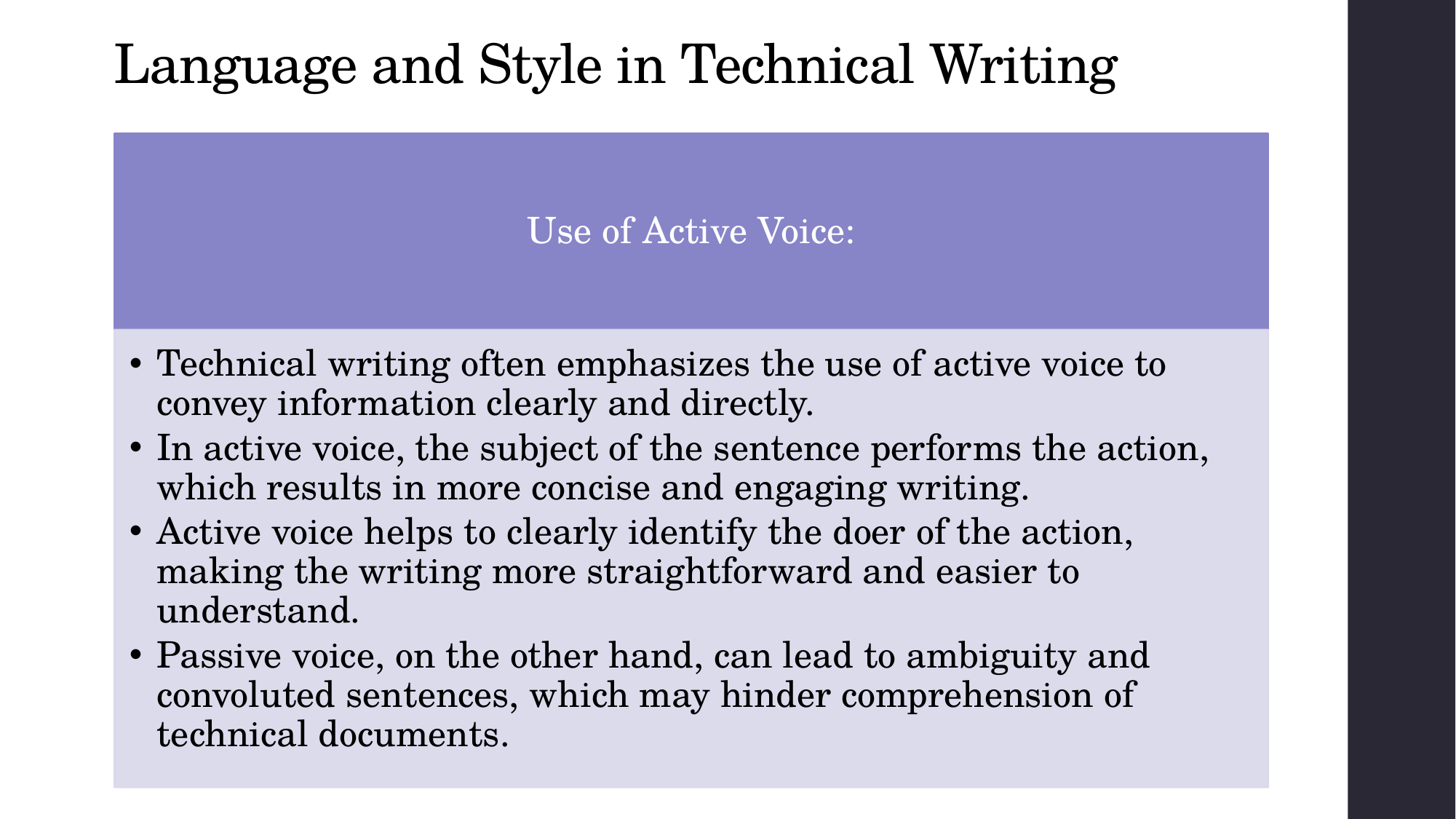

# Language and Style in Technical Writing
Use of Active Voice:
Technical writing often emphasizes the use of active voice to convey information clearly and directly.
In active voice, the subject of the sentence performs the action, which results in more concise and engaging writing.
Active voice helps to clearly identify the doer of the action, making the writing more straightforward and easier to understand.
Passive voice, on the other hand, can lead to ambiguity and convoluted sentences, which may hinder comprehension of technical documents.